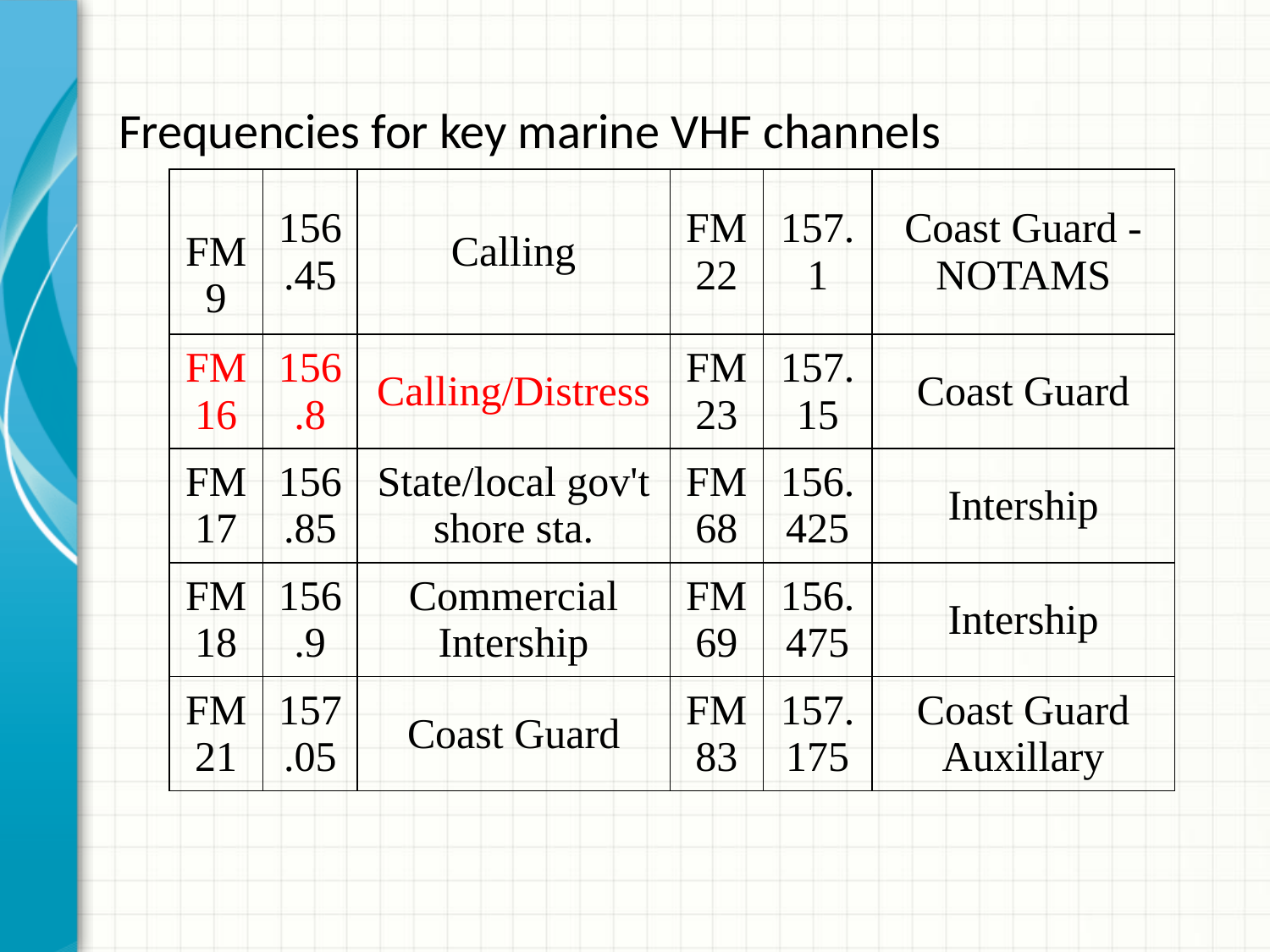

# Frequencies for key marine VHF channels
| FM 9 | 156.45 | Calling | FM 22 | 157.1 | Coast Guard - NOTAMS |
| --- | --- | --- | --- | --- | --- |
| FM 16 | 156.8 | Calling/Distress | FM 23 | 157.15 | Coast Guard |
| FM 17 | 156.85 | State/local gov't shore sta. | FM 68 | 156.425 | Intership |
| FM 18 | 156.9 | Commercial Intership | FM 69 | 156.475 | Intership |
| FM 21 | 157.05 | Coast Guard | FM 83 | 157.175 | Coast Guard Auxillary |